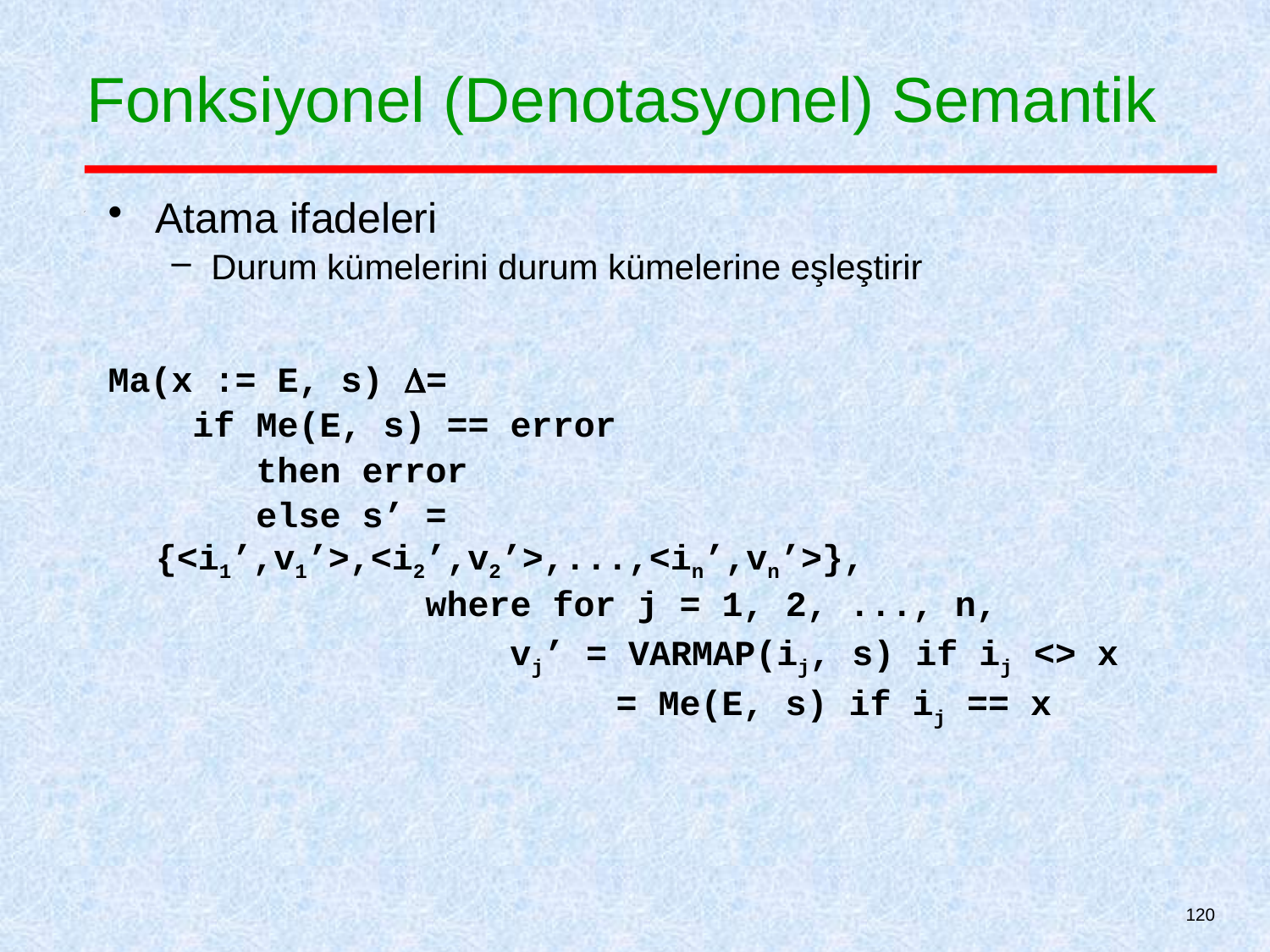

# Fonksiyonel (Denotasyonel) Semantik
Atama ifadeleri
Durum kümelerini durum kümelerine eşleştirir

Ma(x := E, s) Δ=
    if Me(E, s) == error
       then error
       else s’ = {<i1’,v1’>,<i2’,v2’>,...,<in’,vn’>},
               where for j = 1, 2, ..., n,
                   vj’ = VARMAP(ij, s) if ij <> x
                        = Me(E, s) if ij == x
120